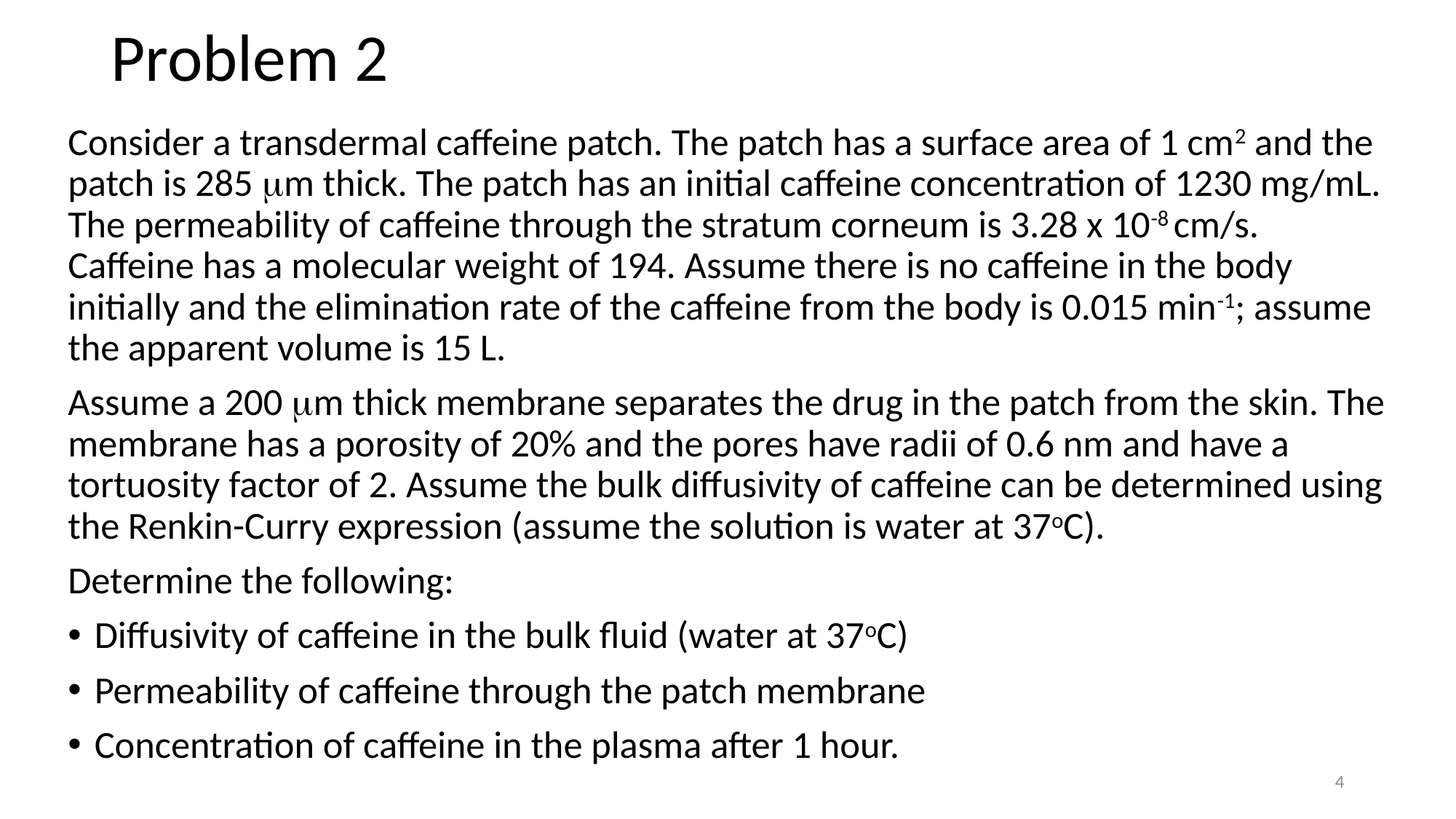

# Problem 2
Consider a transdermal caffeine patch. The patch has a surface area of 1 cm2 and the patch is 285 μm thick. The patch has an initial caffeine concentration of 1230 mg/mL. The permeability of caffeine through the stratum corneum is 3.28 x 10-8 cm/s. Caffeine has a molecular weight of 194. Assume there is no caffeine in the body initially and the elimination rate of the caffeine from the body is 0.015 min-1; assume the apparent volume is 15 L.
Assume a 200 μm thick membrane separates the drug in the patch from the skin. The membrane has a porosity of 20% and the pores have radii of 0.6 nm and have a tortuosity factor of 2. Assume the bulk diffusivity of caffeine can be determined using the Renkin-Curry expression (assume the solution is water at 37oC).
Determine the following:
Diffusivity of caffeine in the bulk fluid (water at 37oC)
Permeability of caffeine through the patch membrane
Concentration of caffeine in the plasma after 1 hour.
4